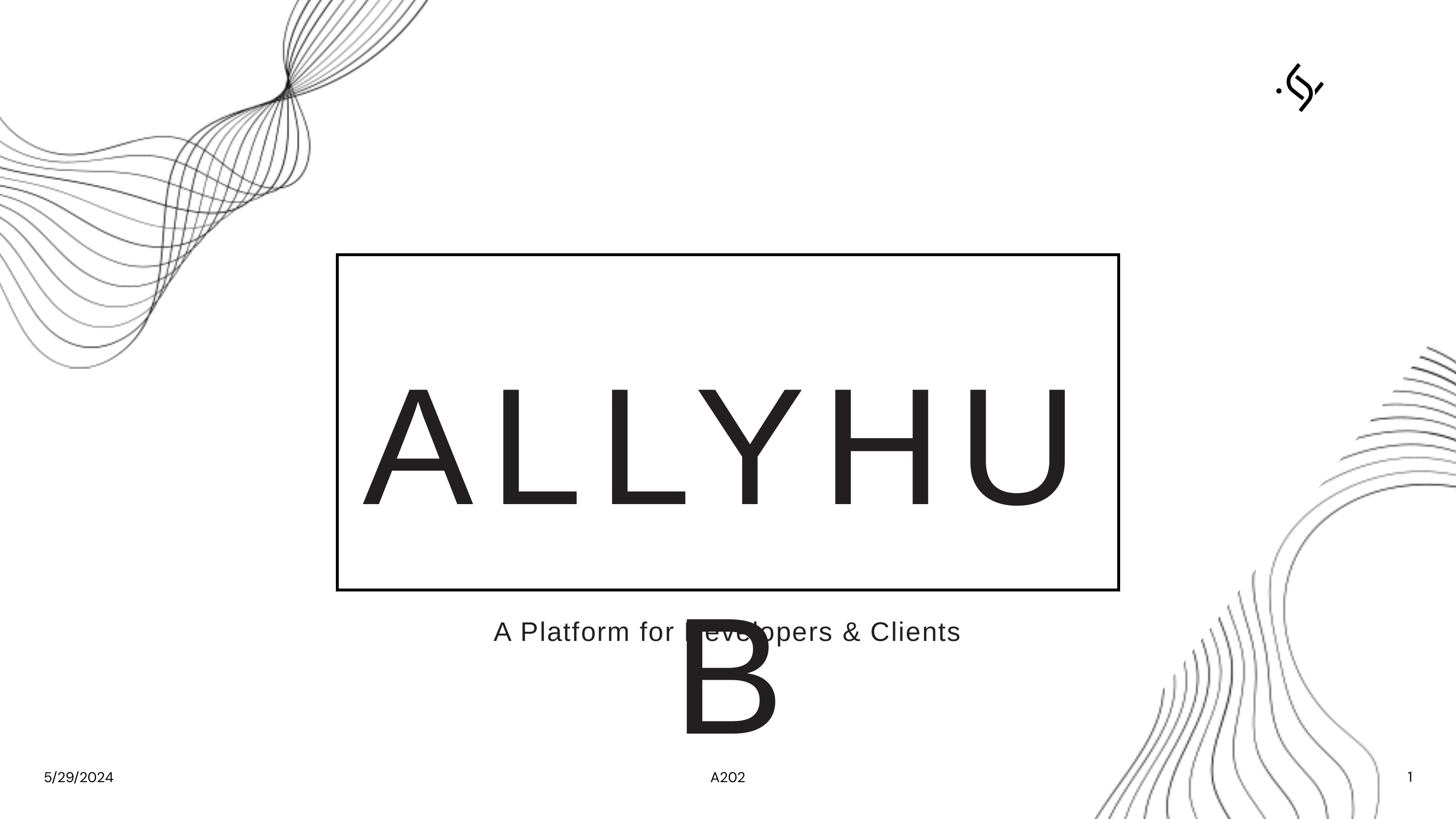

ALLYHUB

A Platform for Developers & Clients
5/29/2024
A202
1